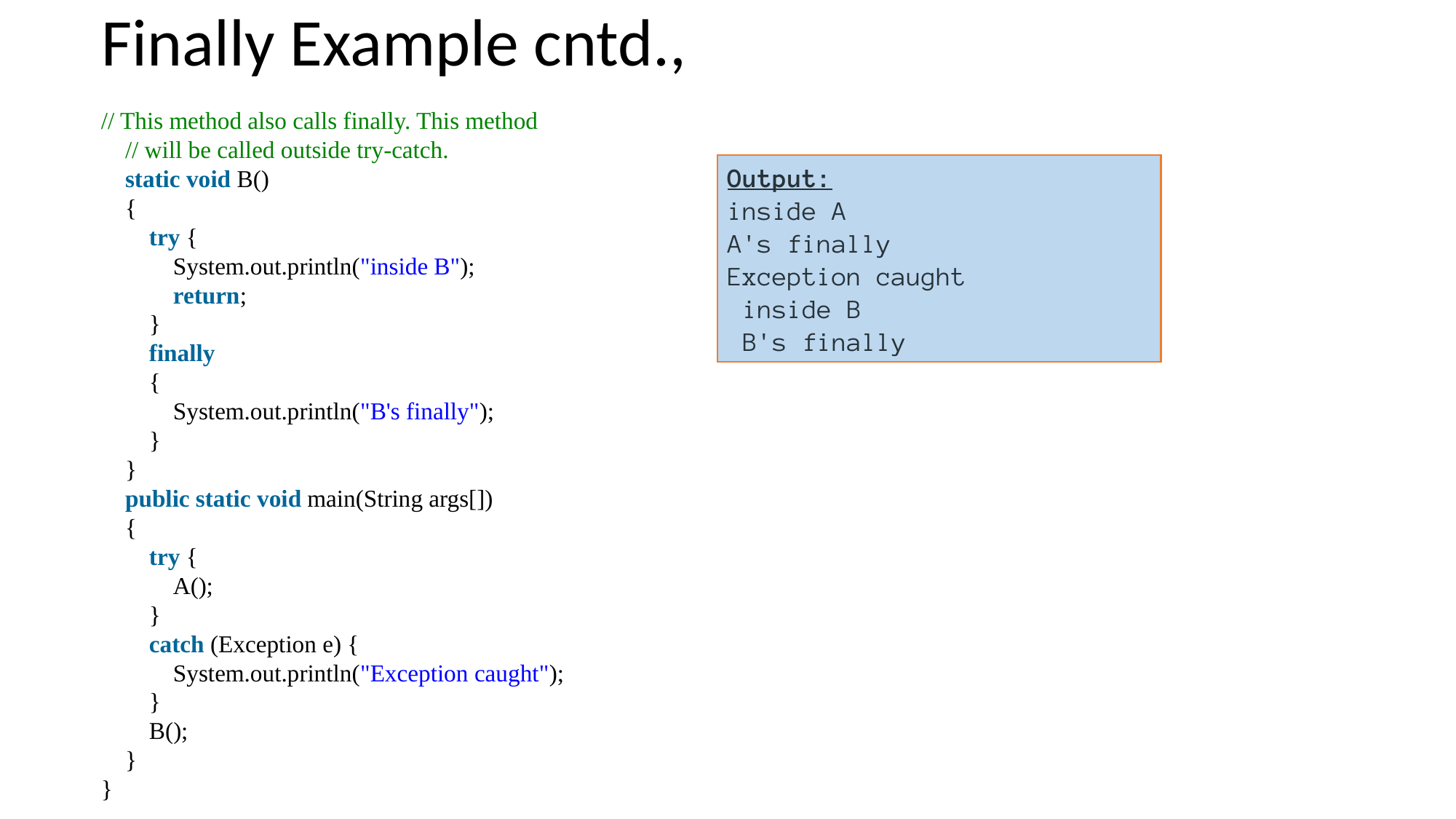

# Finally Example cntd.,
// This method also calls finally. This method
    // will be called outside try-catch.
    static void B()
    {
        try {
            System.out.println("inside B");
            return;
        }
        finally
        {
            System.out.println("B's finally");
        }
    }
    public static void main(String args[])
    {
        try {
            A();
        }
        catch (Exception e) {
            System.out.println("Exception caught");
        }
        B();
    }
}

Output:
inside A
A's finally
Exception caught
 inside B
 B's finally